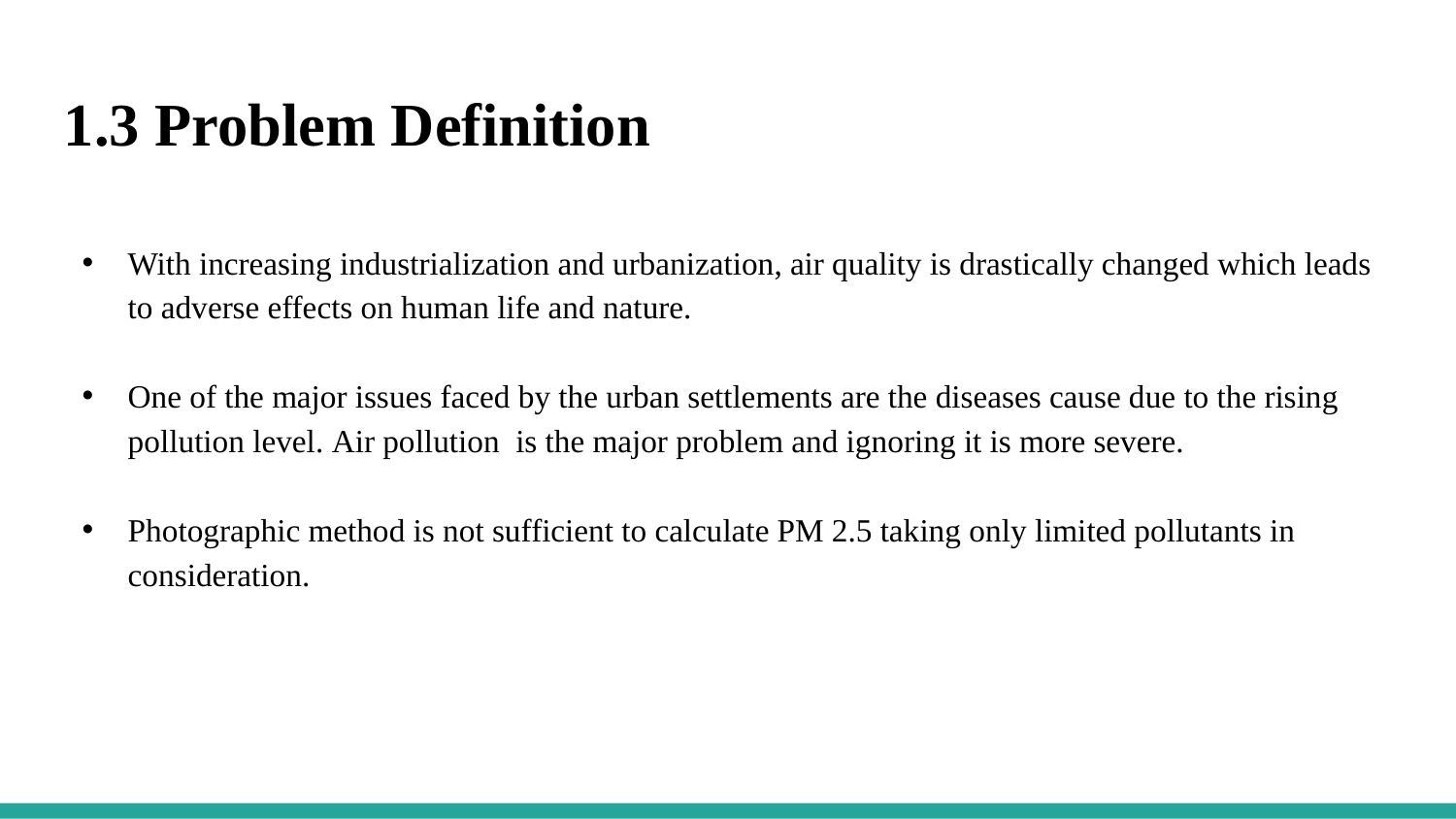

1.3 Problem Definition
With increasing industrialization and urbanization, air quality is drastically changed which leads to adverse effects on human life and nature.

One of the major issues faced by the urban settlements are the diseases cause due to the rising pollution level. Air pollution  is the major problem and ignoring it is more severe.

Photographic method is not sufficient to calculate PM 2.5 taking only limited pollutants in consideration.